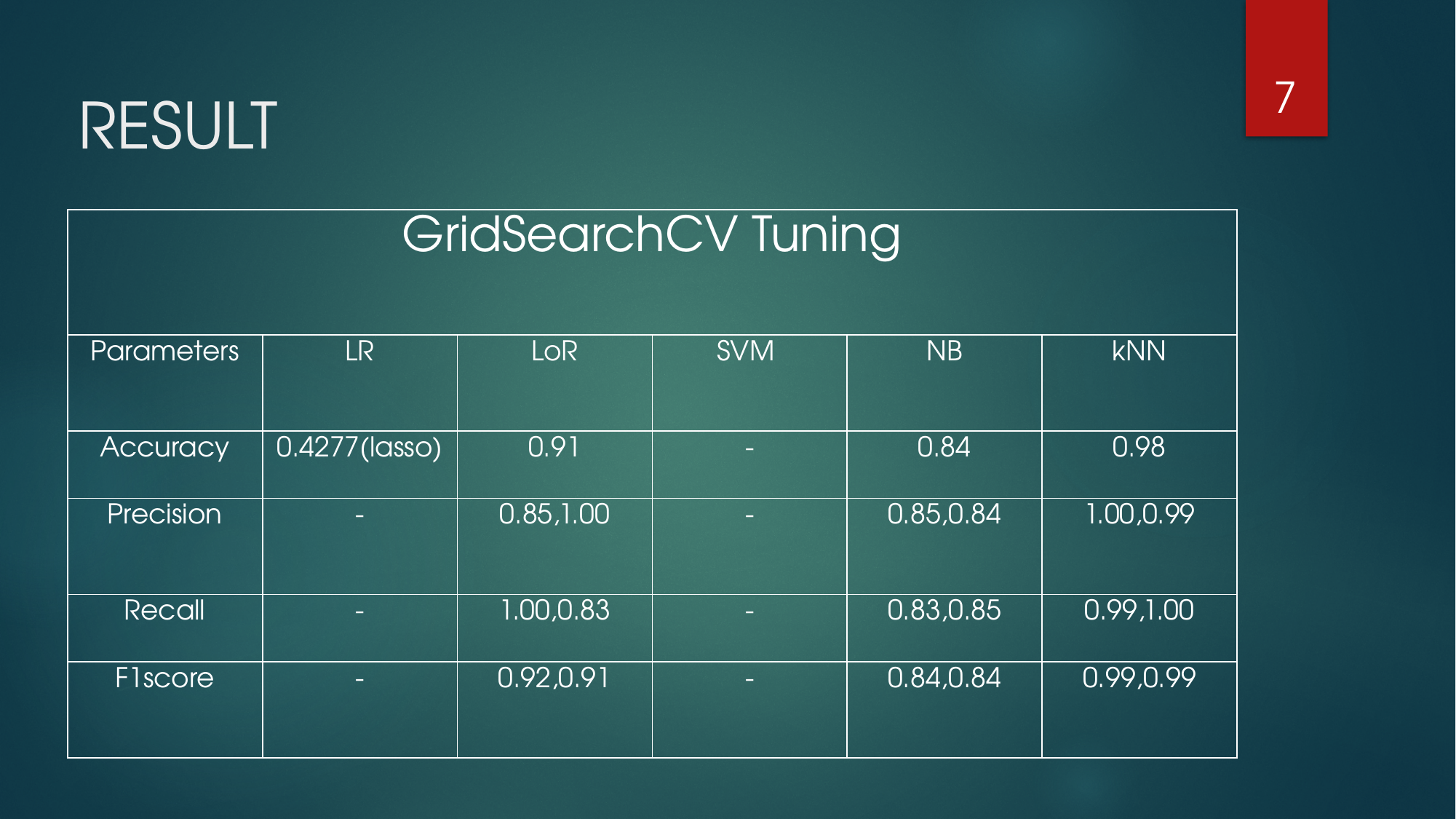

7
# RESULT
| GridSearchCV Tuning | Before Tuning |  |  |  |  |
| --- | --- | --- | --- | --- | --- |
| Parameters | LR | LoR | SVM | NB | kNN |
| Accuracy | 0.4277(lasso) | 0.91 | - | 0.84 | 0.98 |
| Precision | - | 0.85,1.00 | - | 0.85,0.84 | 1.00,0.99 |
| Recall | - | 1.00,0.83 | - | 0.83,0.85 | 0.99,1.00 |
| F1score | - | 0.92,0.91 | - | 0.84,0.84 | 0.99,0.99 |